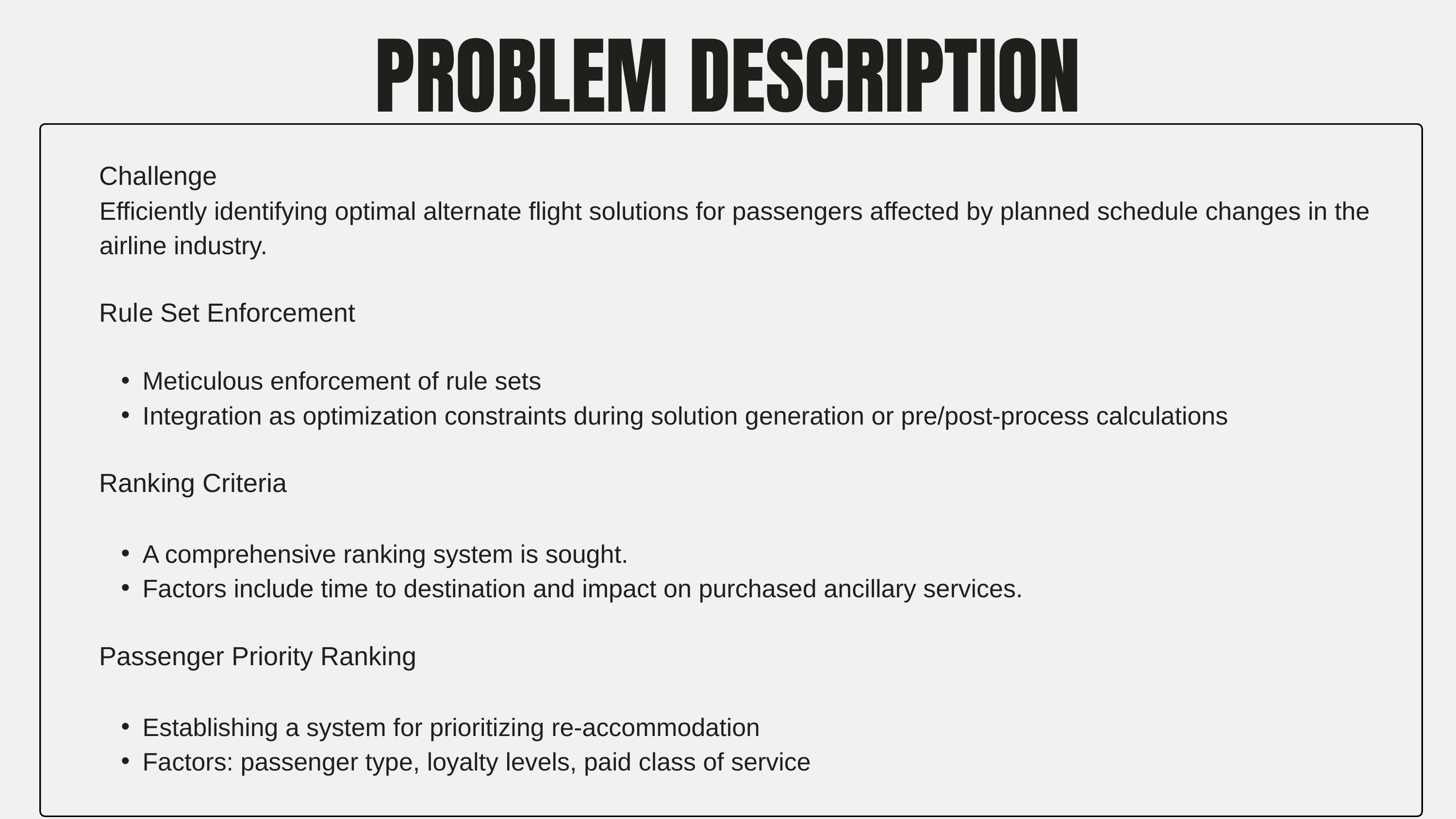

PROBLEM DESCRIPTION

Challenge
Efficiently identifying optimal alternate flight solutions for passengers affected by planned schedule changes in the airline industry.

Rule Set Enforcement

Meticulous enforcement of rule sets
Integration as optimization constraints during solution generation or pre/post-process calculations

Ranking Criteria

A comprehensive ranking system is sought.
Factors include time to destination and impact on purchased ancillary services.

Passenger Priority Ranking

Establishing a system for prioritizing re-accommodation
Factors: passenger type, loyalty levels, paid class of service